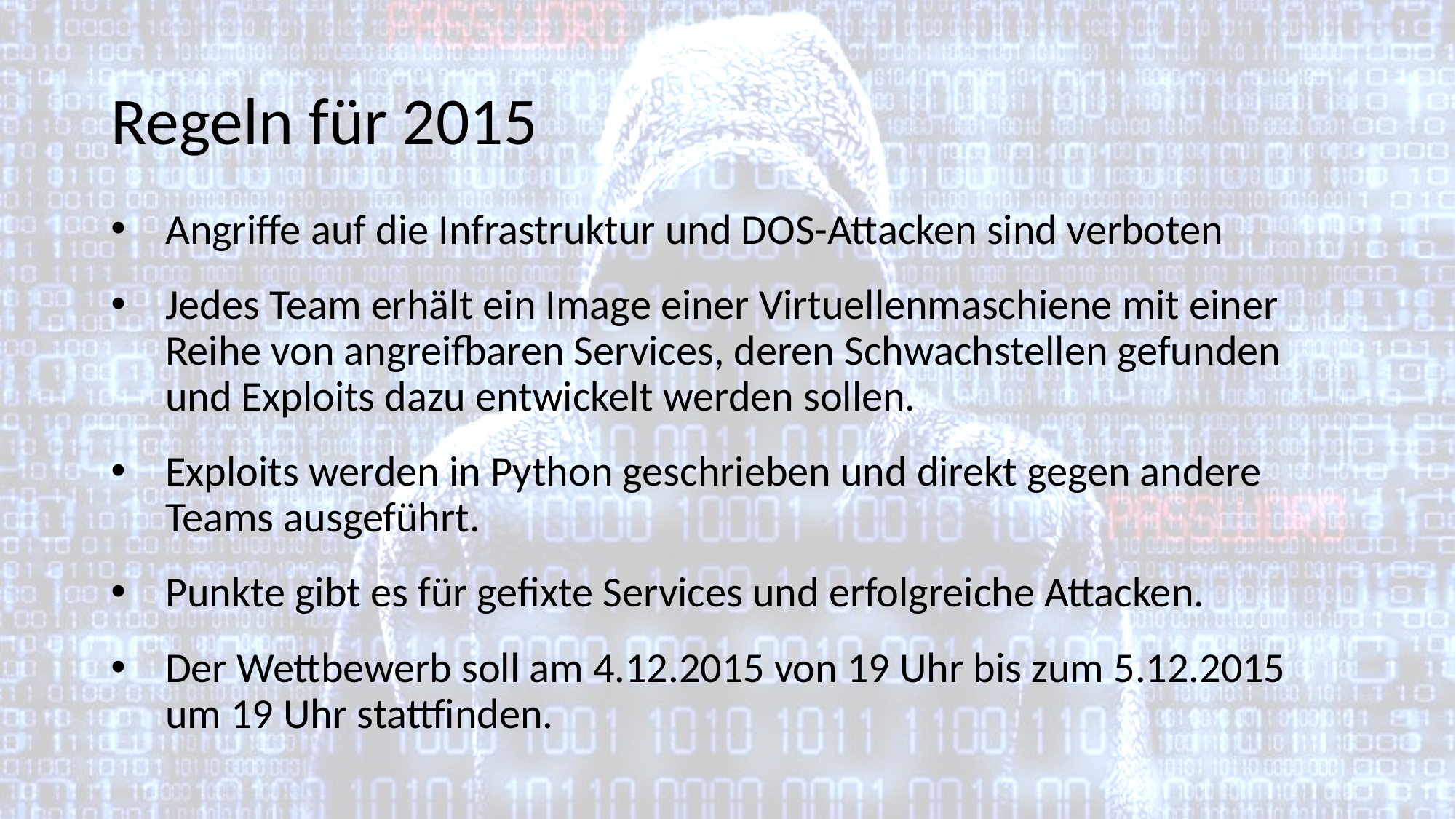

Regeln für 2015
Angriffe auf die Infrastruktur und DOS-Attacken sind verboten

Jedes Team erhält ein Image einer Virtuellenmaschiene mit einer Reihe von angreifbaren Services, deren Schwachstellen gefunden und Exploits dazu entwickelt werden sollen.

Exploits werden in Python geschrieben und direkt gegen andere Teams ausgeführt.

Punkte gibt es für gefixte Services und erfolgreiche Attacken.

Der Wettbewerb soll am 4.12.2015 von 19 Uhr bis zum 5.12.2015 um 19 Uhr stattfinden.